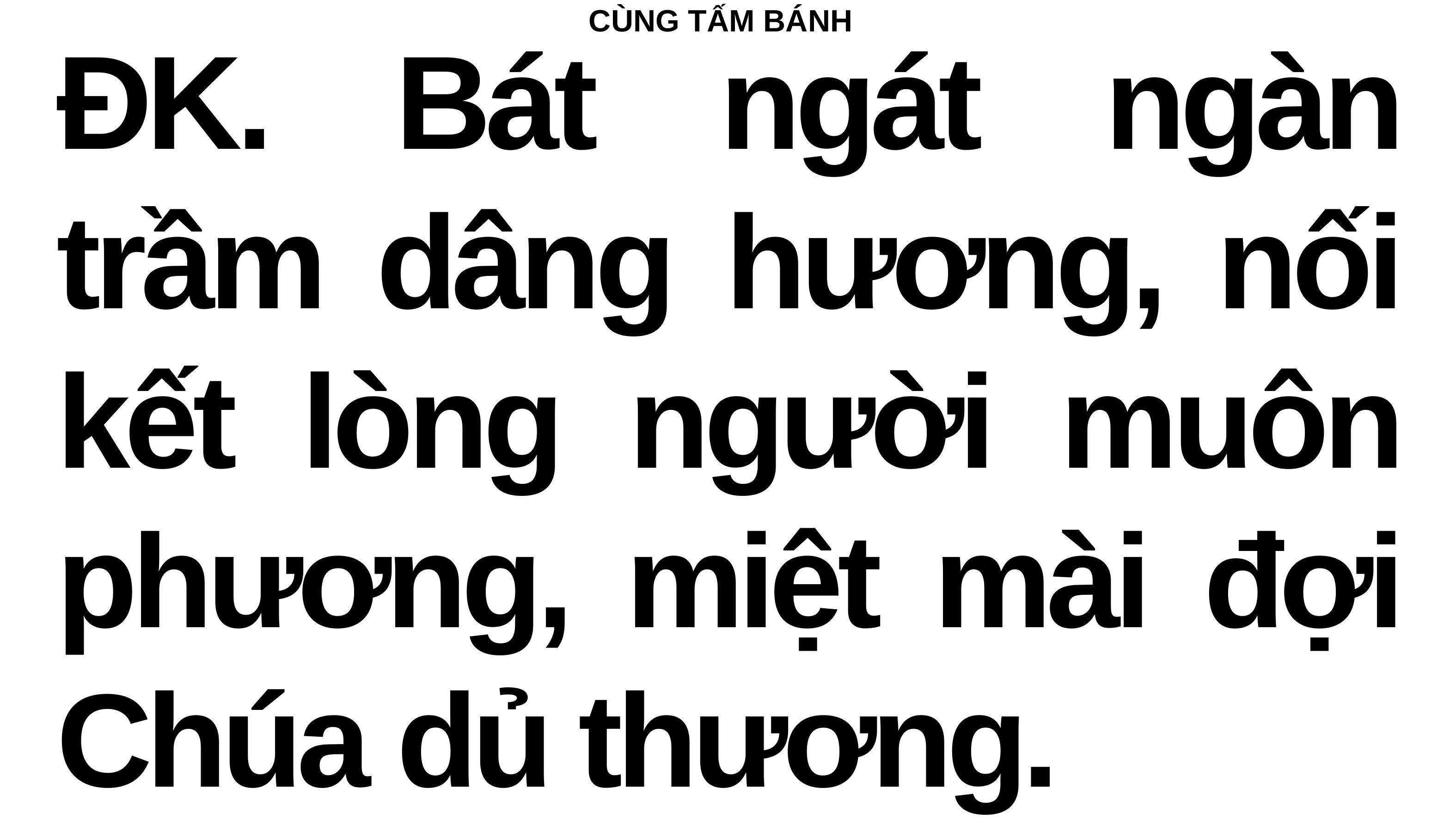

# CÙNG TẤM BÁNH
ĐK. Bát ngát ngàn trầm dâng hương, nối kết lòng người muôn phương, miệt mài đợi Chúa dủ thương.